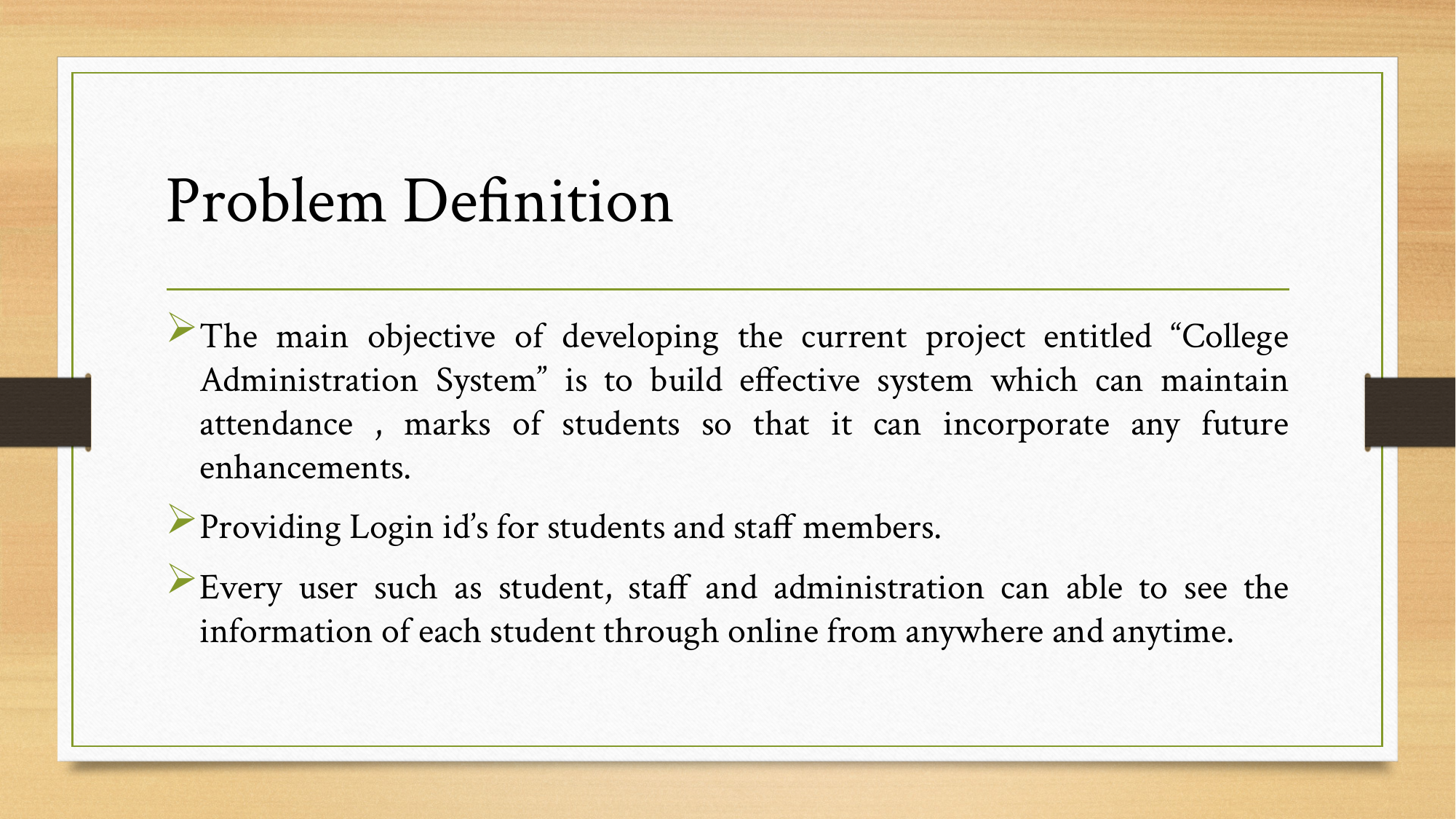

# Problem Definition
The main objective of developing the current project entitled “College Administration System” is to build effective system which can maintain attendance , marks of students so that it can incorporate any future enhancements.
Providing Login id’s for students and staff members.
Every user such as student, staff and administration can able to see the information of each student through online from anywhere and anytime.